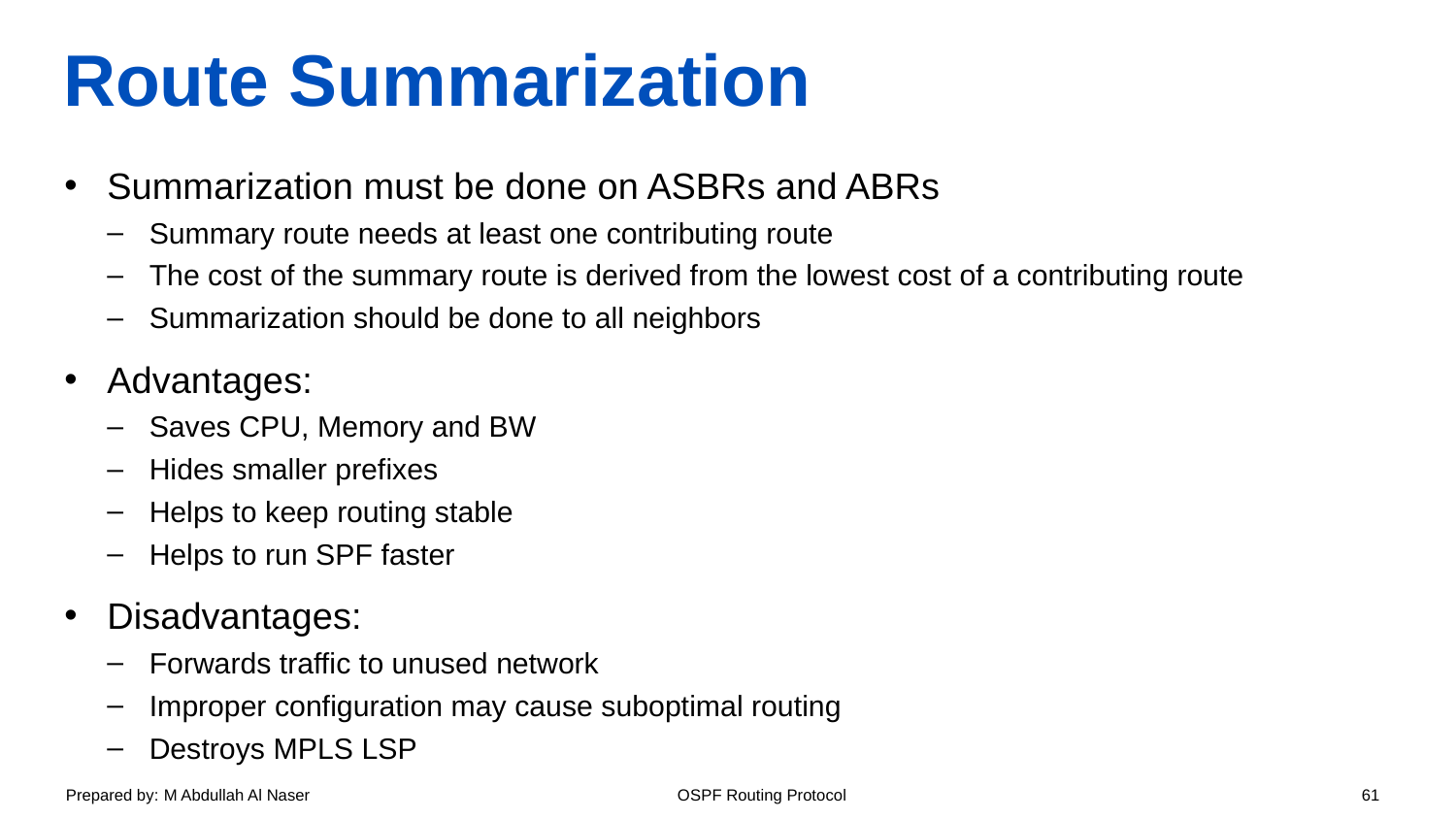

# Route Summarization
Summarization must be done on ASBRs and ABRs
Summary route needs at least one contributing route
The cost of the summary route is derived from the lowest cost of a contributing route
Summarization should be done to all neighbors
Advantages:
Saves CPU, Memory and BW
Hides smaller prefixes
Helps to keep routing stable
Helps to run SPF faster
Disadvantages:
Forwards traffic to unused network
Improper configuration may cause suboptimal routing
Destroys MPLS LSP